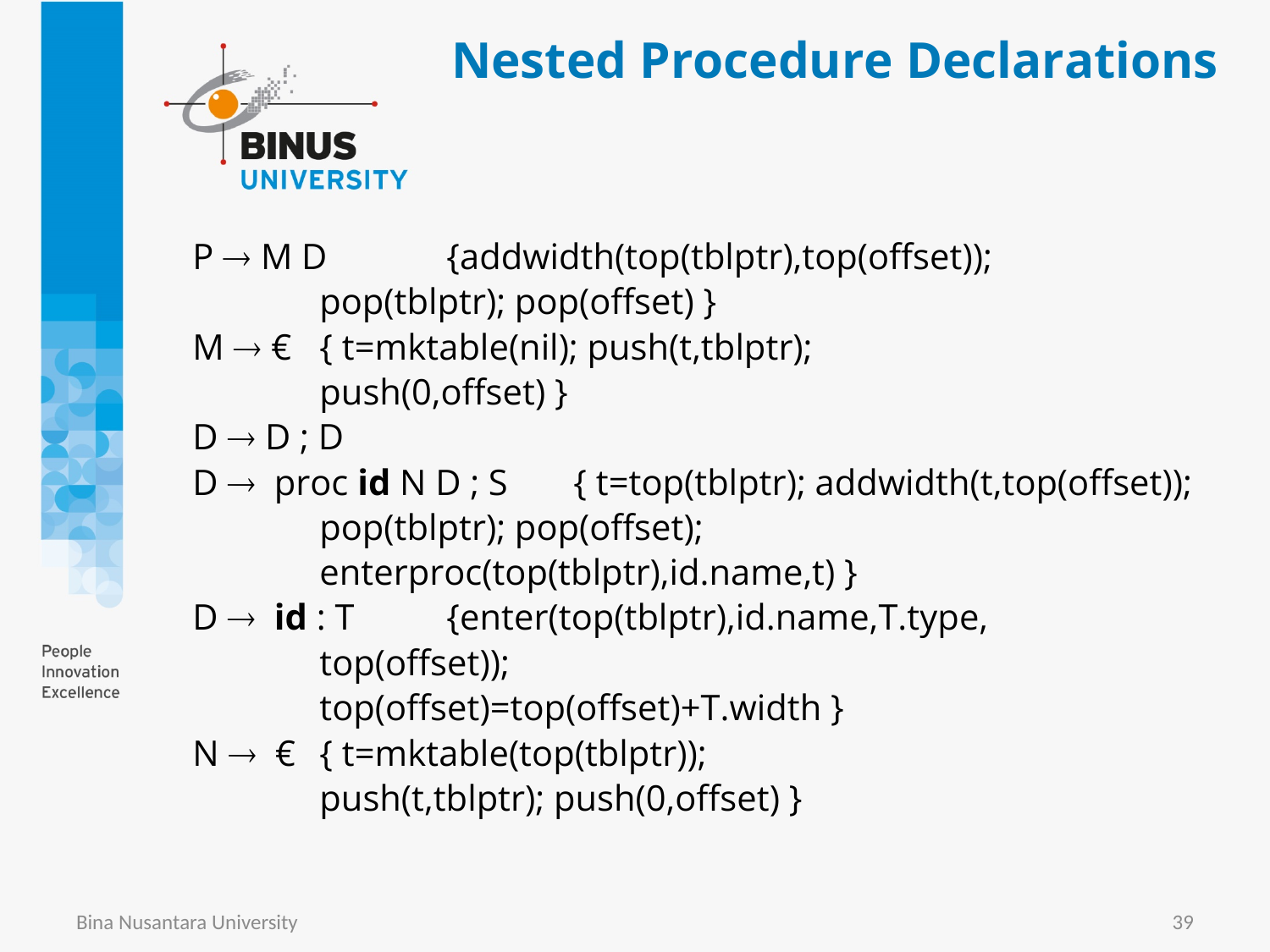

# Nested Procedure Declarations
P → M D  	{addwidth(top(tblptr),top(offset));
	pop(tblptr); pop(offset) }
M → €	{ t=mktable(nil); push(t,tblptr);
	push(0,offset) }
D → D ; D
D →  proc id N D ; S	{ t=top(tblptr); addwidth(t,top(offset));
	pop(tblptr); pop(offset);
	enterproc(top(tblptr),id.name,t) }
D →  id : T 	{enter(top(tblptr),id.name,T.type,
	top(offset));
	top(offset)=top(offset)+T.width }
N →  €	{ t=mktable(top(tblptr));
	push(t,tblptr); push(0,offset) }
Bina Nusantara University
39